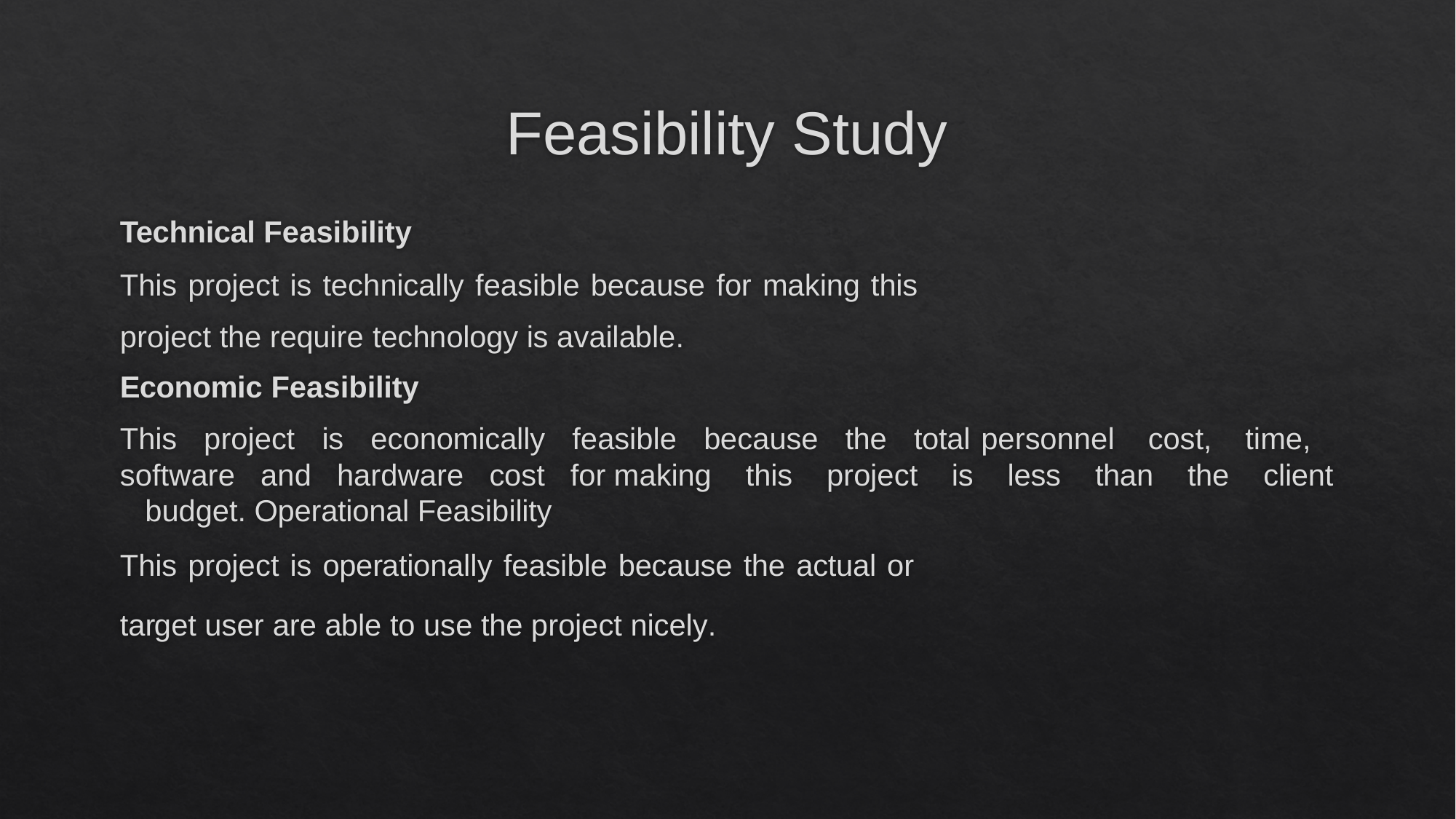

# Feasibility Study
Technical Feasibility
This project is technically feasible because for making this
project the require technology is available.
Economic Feasibility
This  project  is  economically  feasible  because  the  total personnel   cost,   time,   software   and   hardware   cost   for making    this    project    is    less    than    the    client    budget. Operational Feasibility
This project is operationally feasible because the actual or
target user are able to use the project nicely.